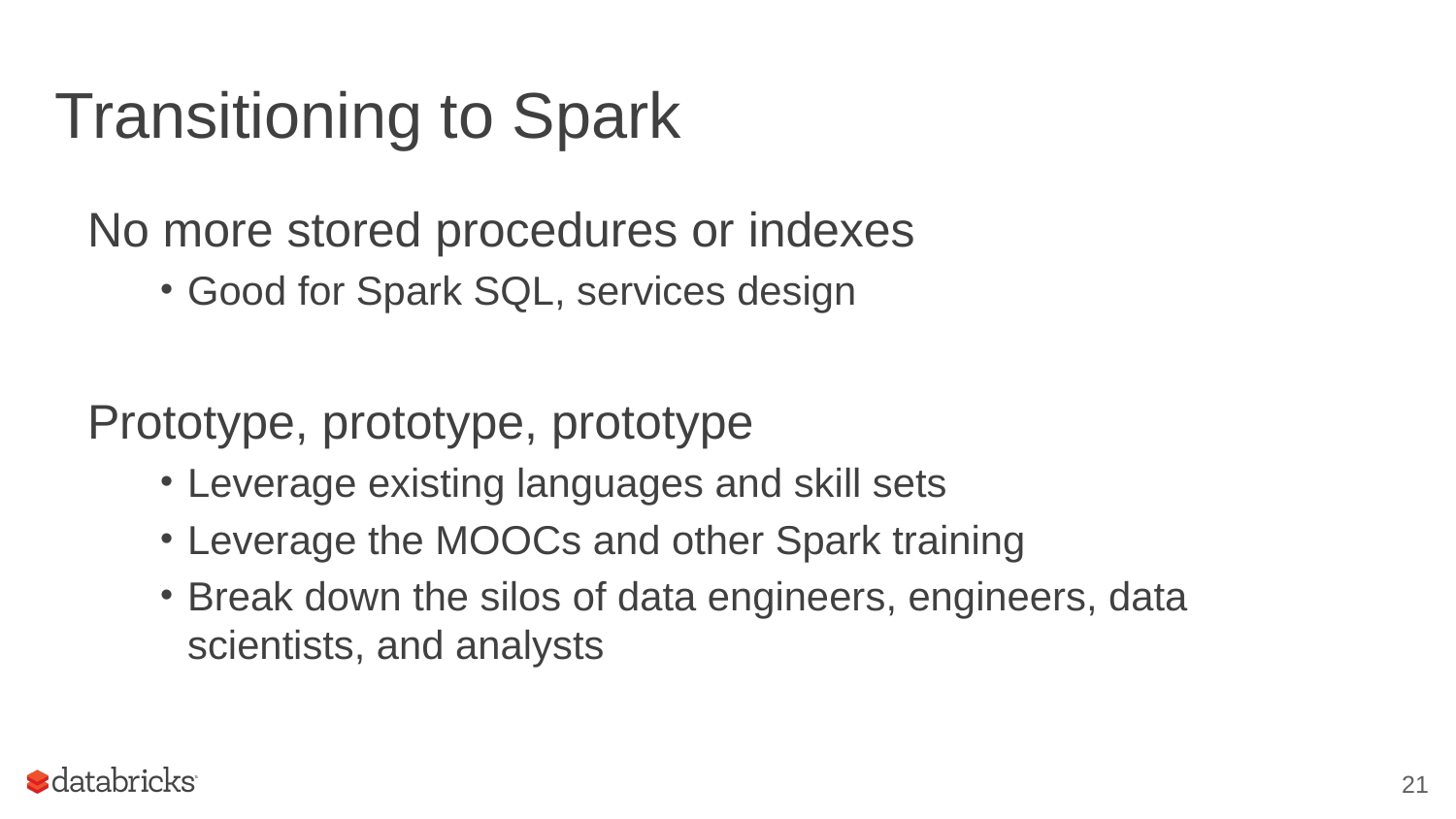

# Transitioning to Spark
No more stored procedures or indexes
Good for Spark SQL, services design

Prototype, prototype, prototype
Leverage existing languages and skill sets
Leverage the MOOCs and other Spark training
Break down the silos of data engineers, engineers, data scientists, and analysts
21